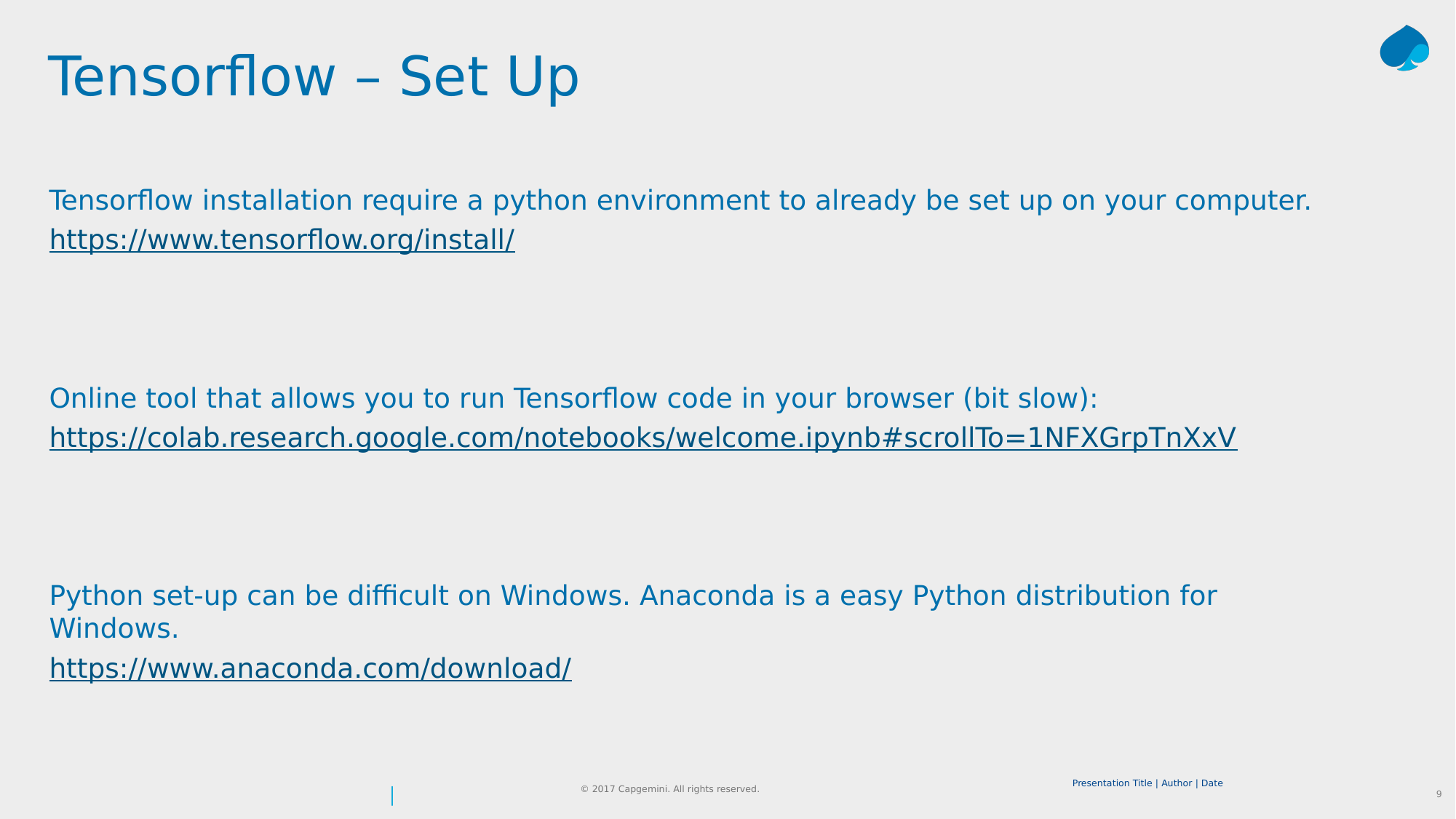

# Tensorflow – Set Up
Tensorflow installation require a python environment to already be set up on your computer.
https://www.tensorflow.org/install/

Online tool that allows you to run Tensorflow code in your browser (bit slow):
https://colab.research.google.com/notebooks/welcome.ipynb#scrollTo=1NFXGrpTnXxV

Python set-up can be difficult on Windows. Anaconda is a easy Python distribution for Windows.
https://www.anaconda.com/download/